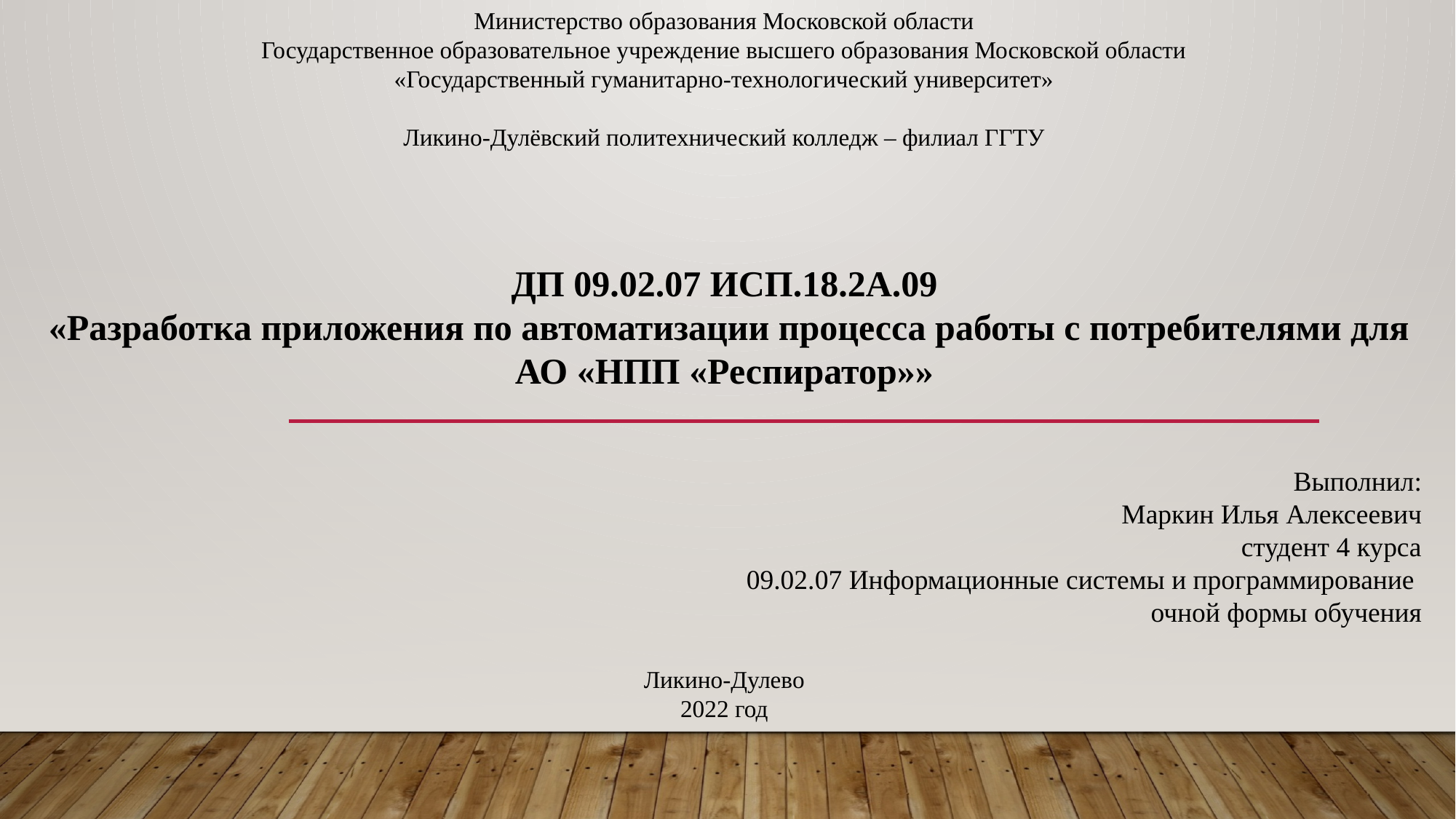

Министерство образования Московской области
Государственное образовательное учреждение высшего образования Московской области
«Государственный гуманитарно-технологический университет»

Ликино-Дулёвский политехнический колледж – филиал ГГТУ

ДП 09.02.07 ИСП.18.2А.09
 «Разработка приложения по автоматизации процесса работы с потребителями для АО «НПП «Респиратор»»

       Выполнил:
Маркин Илья Алексеевич
студент 4 курса
       09.02.07 Информационные системы и программирование
       очной формы обучения

Ликино-Дулево
2022 год